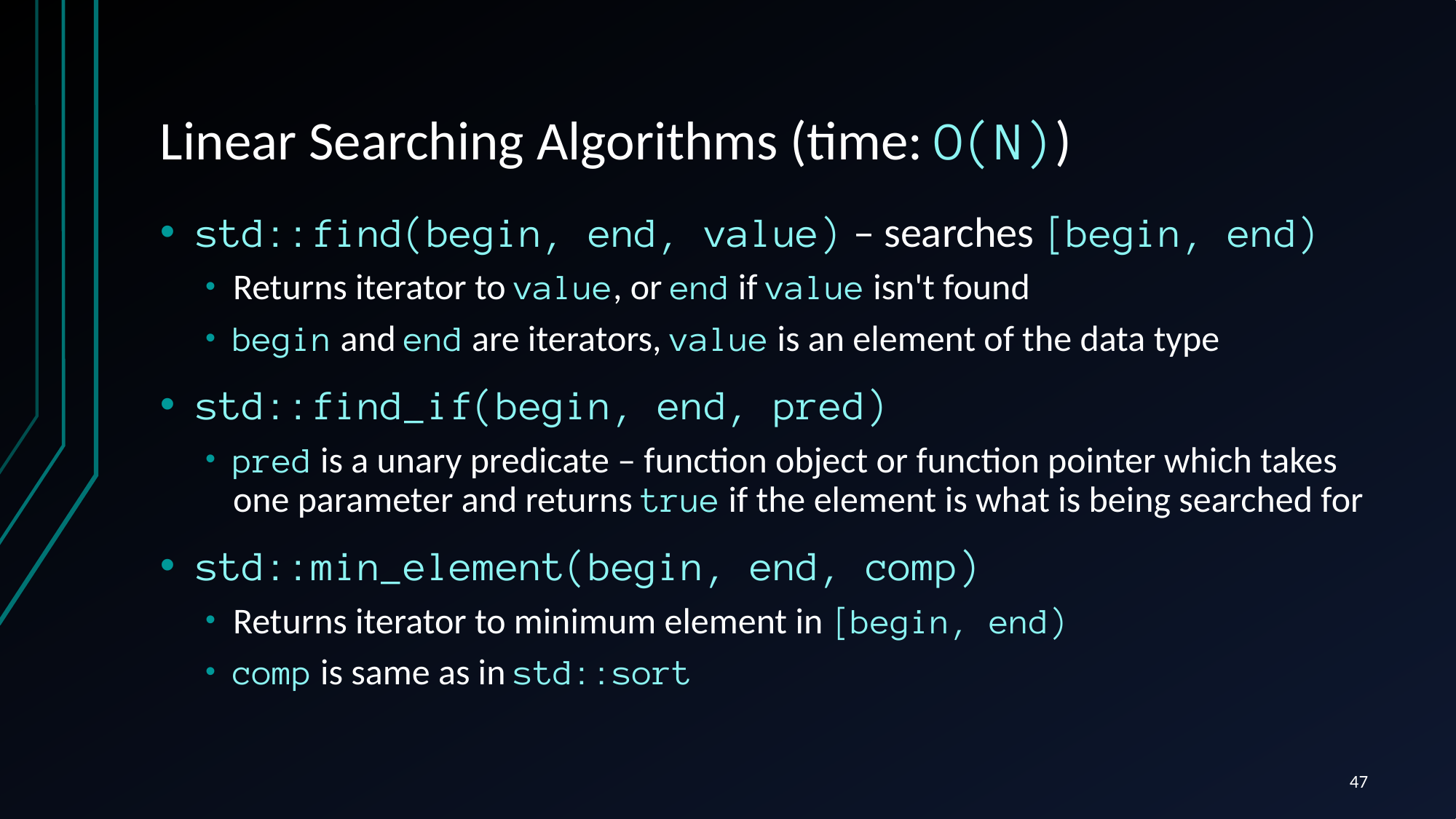

# Linear Searching Algorithms (time: O(N))
std::find(begin, end, value) – searches [begin, end)
Returns iterator to value, or end if value isn't found
begin and end are iterators, value is an element of the data type
std::find_if(begin, end, pred)
pred is a unary predicate – function object or function pointer which takes one parameter and returns true if the element is what is being searched for
std::min_element(begin, end, comp)
Returns iterator to minimum element in [begin, end)
comp is same as in std::sort

47